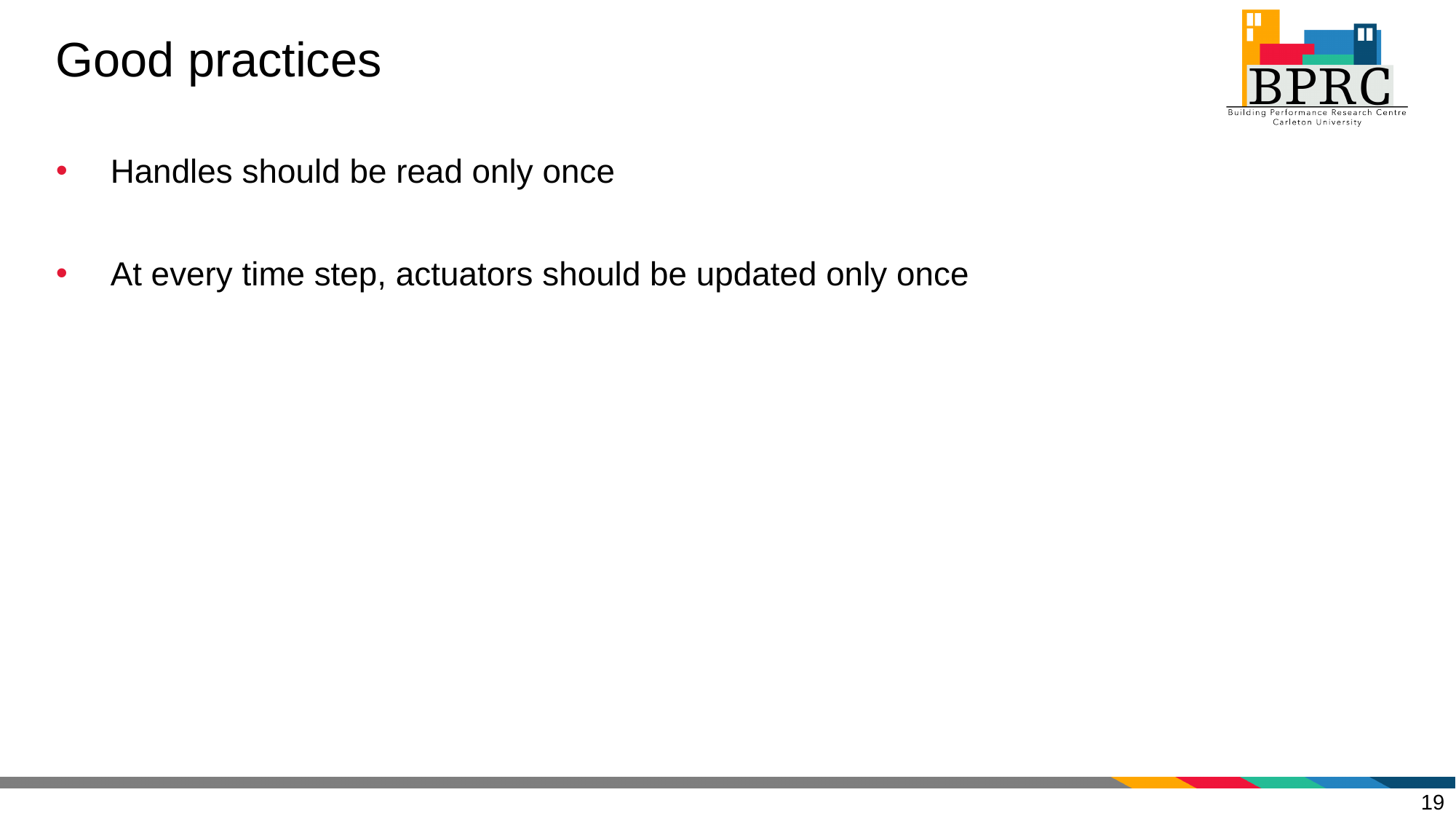

# Good practices
Handles should be read only once

At every time step, actuators should be updated only once